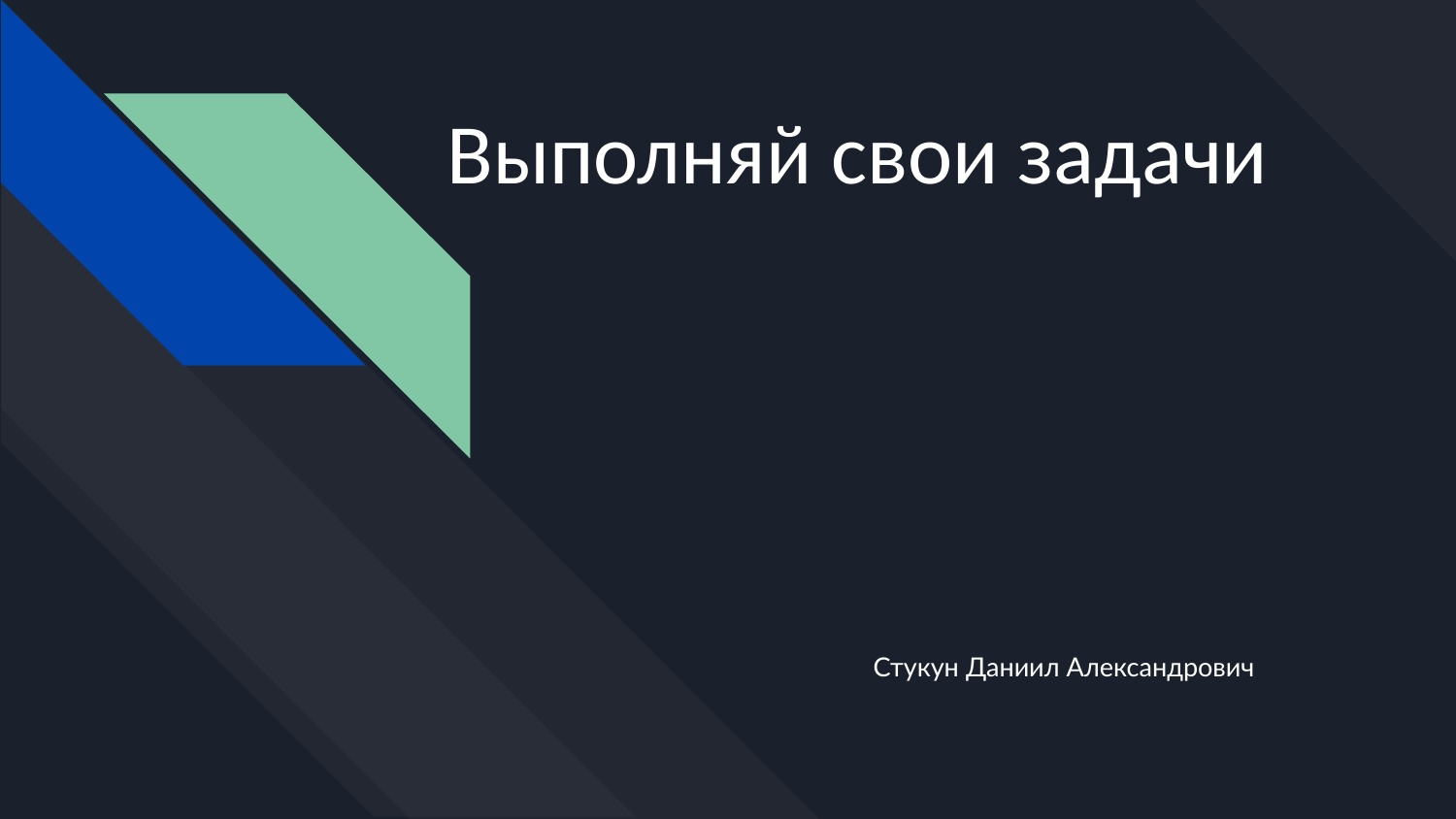

# Выполняй свои задачи
Стукун Даниил Александрович